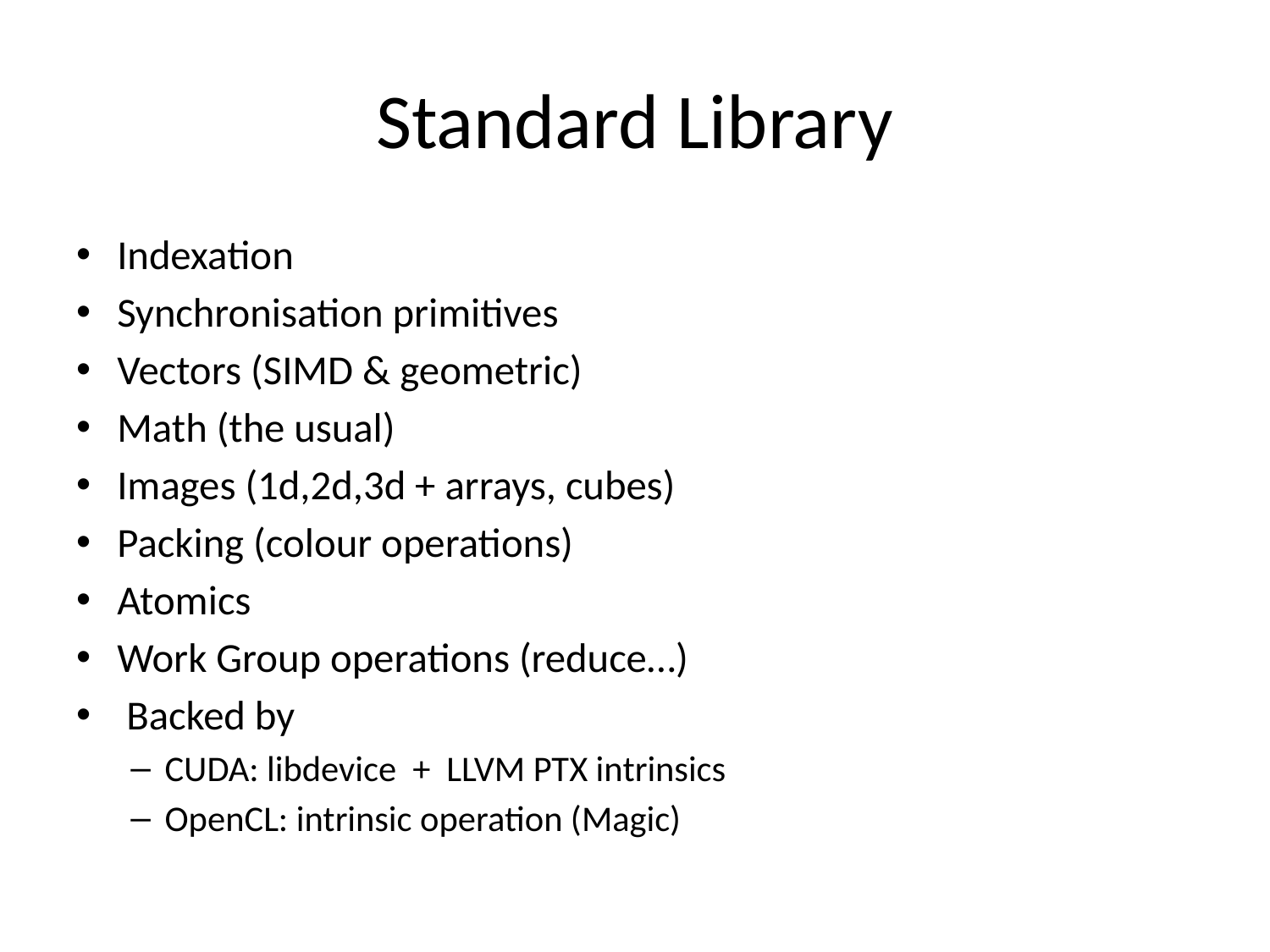

# Standard Library
Indexation
Synchronisation primitives
Vectors (SIMD & geometric)
Math (the usual)
Images (1d,2d,3d + arrays, cubes)
Packing (colour operations)
Atomics
Work Group operations (reduce…)
 Backed by
CUDA: libdevice  +  LLVM PTX intrinsics
OpenCL: intrinsic operation (Magic)